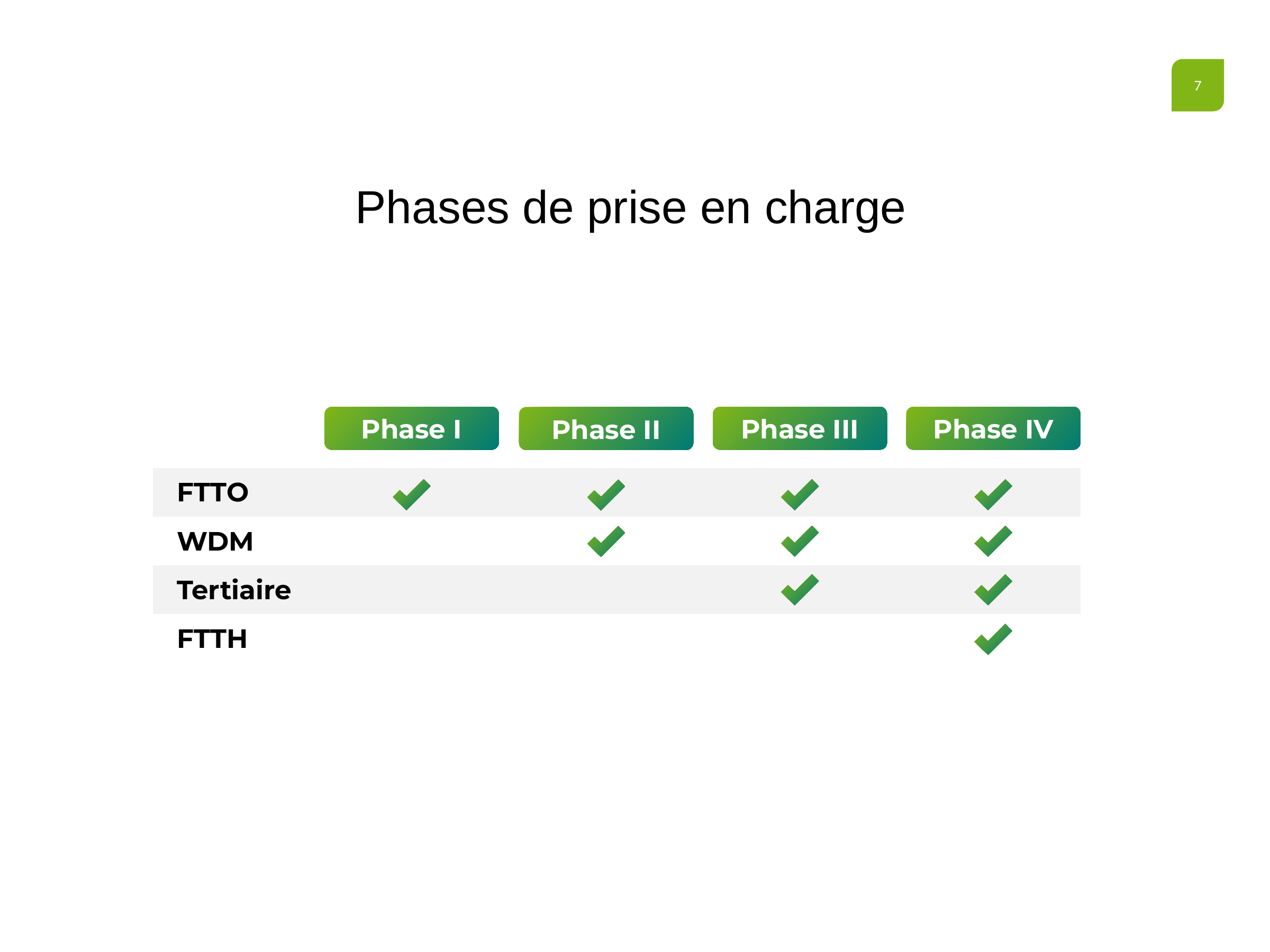

Phases de prise en charge
Phase III
Phase IV
Phase I
Phase II
| FTTO |  |  |  |  |
| --- | --- | --- | --- | --- |
| WDM |  |  |  |  |
| Tertiaire |  |  |  |  |
| FTTH |  |  |  |  |